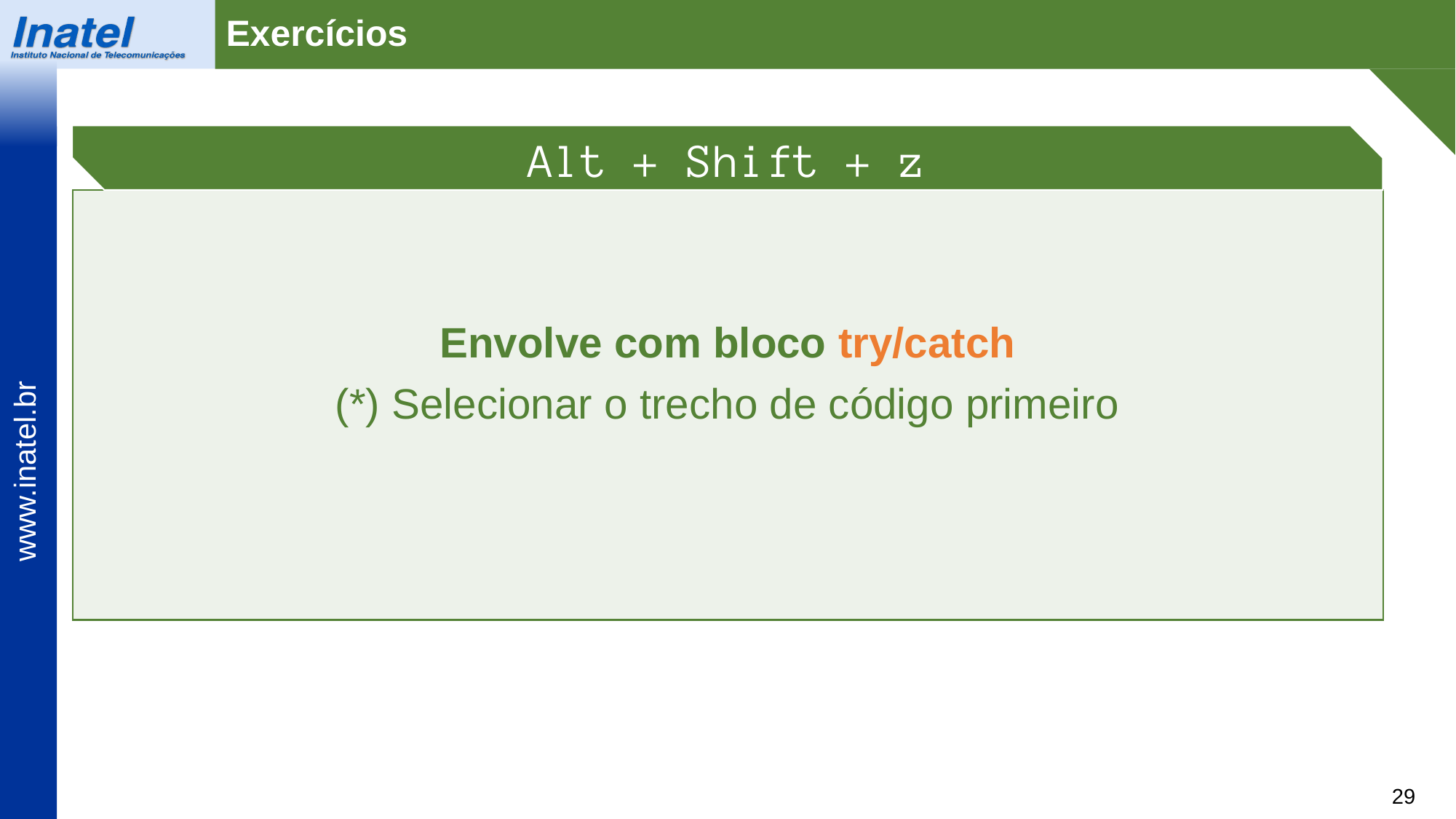

Exercícios

Alt + Shift + z
Envolve com bloco try/catch
(*) Selecionar o trecho de código primeiro